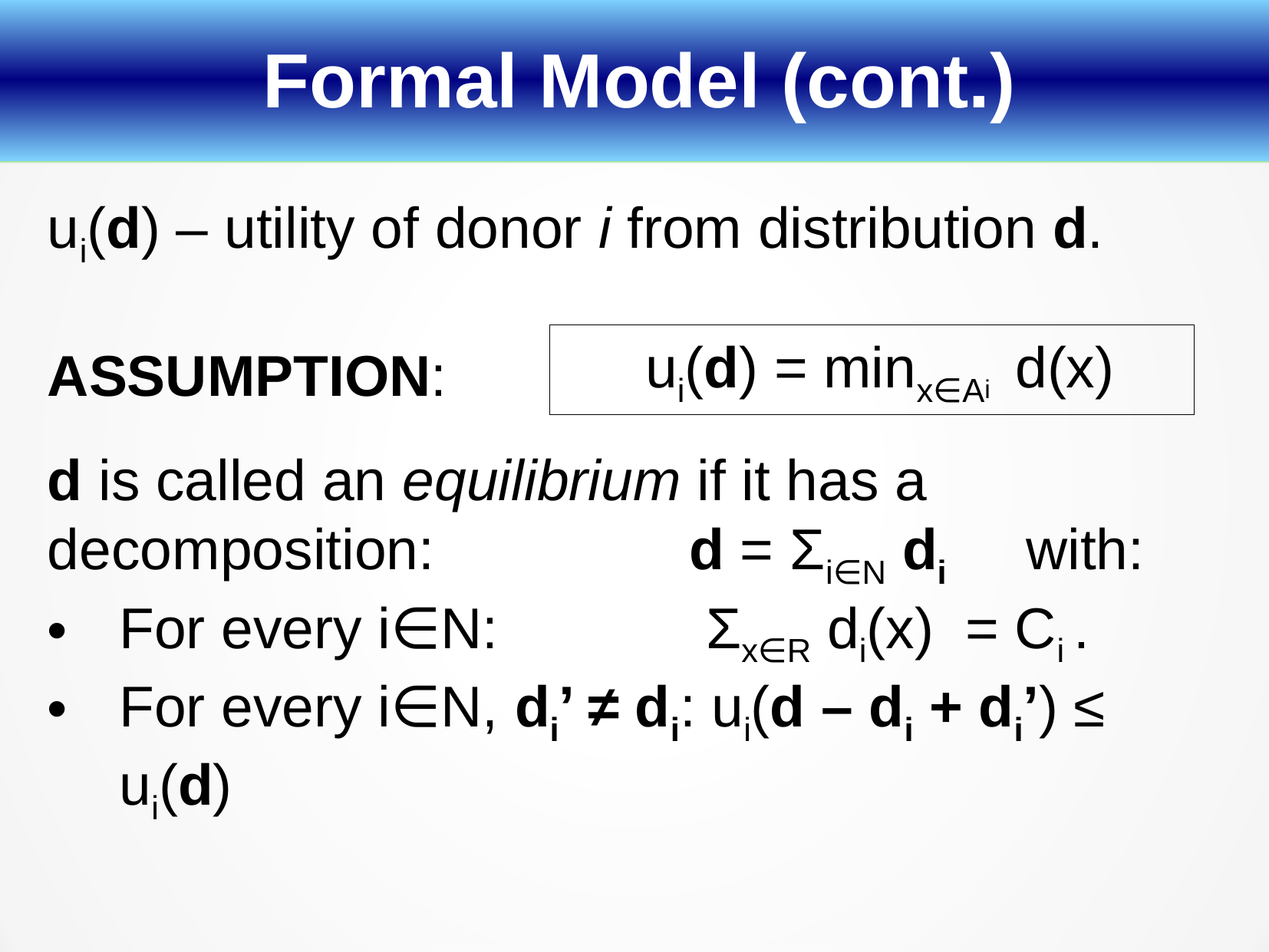

Formal Model (cont.)
ui(d) – utility of donor i from distribution d.

ASSUMPTION:
 ui(d) = minx∈Ai  d(x)
d is called an equilibrium if it has a decomposition:                d = Σi∈N di     with:
For every i∈N:             Σx∈R di(x)  = Ci .
For every i∈N, di’ ≠ di: ui(d – di + di’) ≤ ui(d)